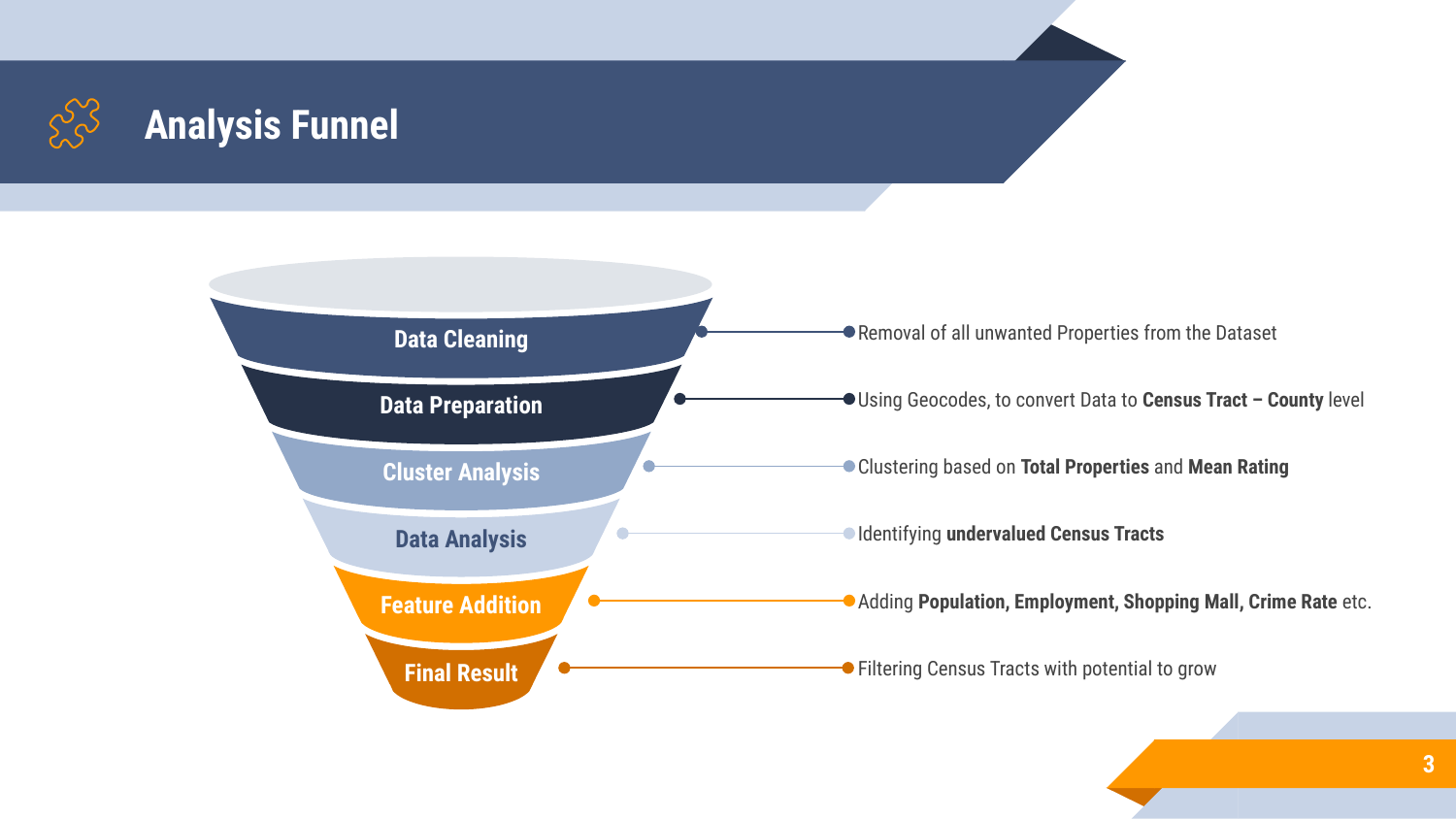

# Analysis Funnel

Data Cleaning
Data Preparation
Cluster Analysis
Data Analysis
Feature Addition
Final Result
Removal of all unwanted Properties from the Dataset
Using Geocodes, to convert Data to Census Tract – County level
Clustering based on Total Properties and Mean Rating
Identifying undervalued Census Tracts
Adding Population, Employment, Shopping Mall, Crime Rate etc.
Filtering Census Tracts with potential to grow
3